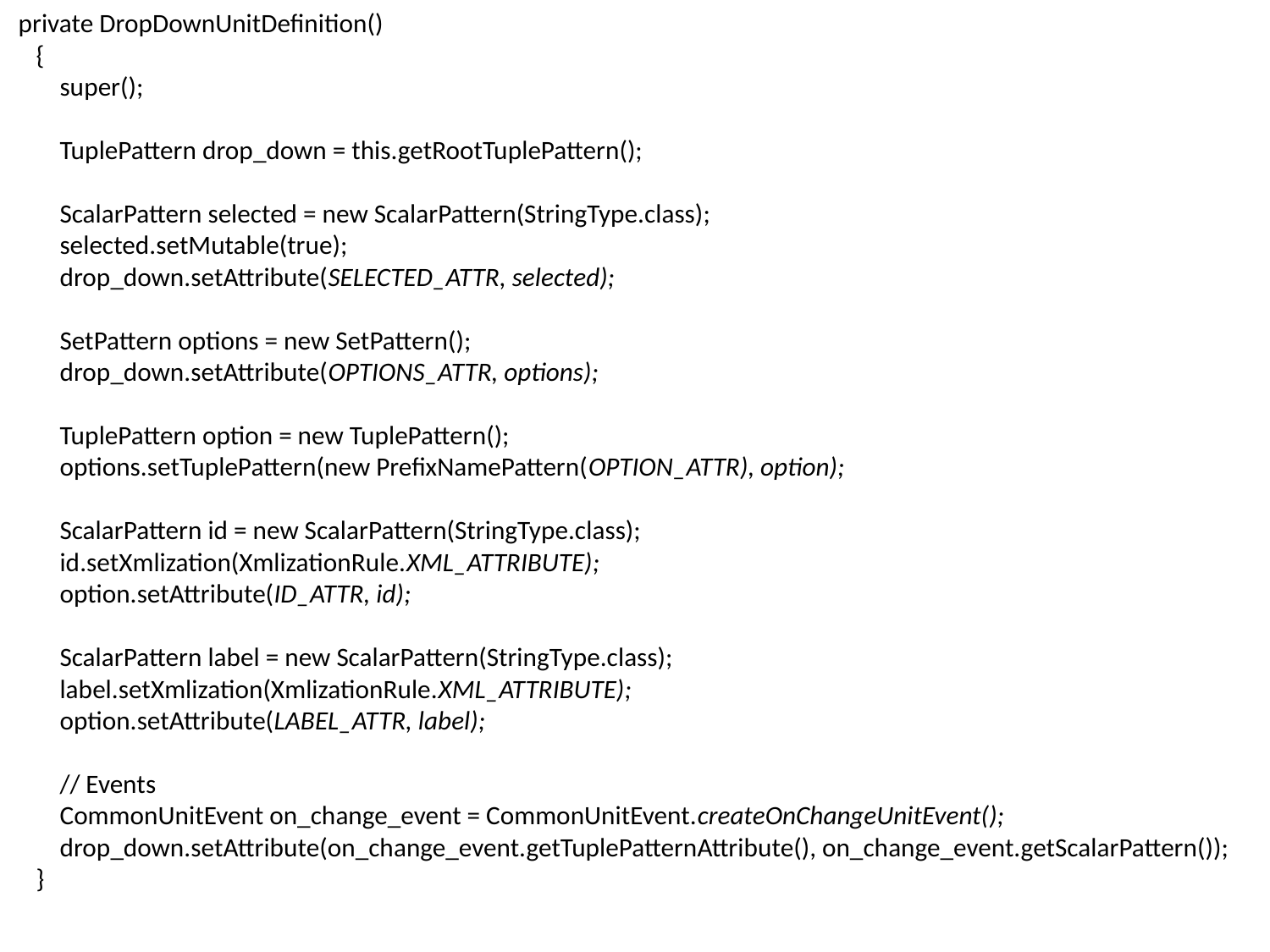

private DropDownUnitDefinition()
    {
        super();

        TuplePattern drop_down = this.getRootTuplePattern();

        ScalarPattern selected = new ScalarPattern(StringType.class);
        selected.setMutable(true);
        drop_down.setAttribute(SELECTED_ATTR, selected);

        SetPattern options = new SetPattern();
        drop_down.setAttribute(OPTIONS_ATTR, options);

        TuplePattern option = new TuplePattern();
        options.setTuplePattern(new PrefixNamePattern(OPTION_ATTR), option);

        ScalarPattern id = new ScalarPattern(StringType.class);
        id.setXmlization(XmlizationRule.XML_ATTRIBUTE);
        option.setAttribute(ID_ATTR, id);

        ScalarPattern label = new ScalarPattern(StringType.class);
        label.setXmlization(XmlizationRule.XML_ATTRIBUTE);
        option.setAttribute(LABEL_ATTR, label);

        // Events
        CommonUnitEvent on_change_event = CommonUnitEvent.createOnChangeUnitEvent();
        drop_down.setAttribute(on_change_event.getTuplePatternAttribute(), on_change_event.getScalarPattern());
    }